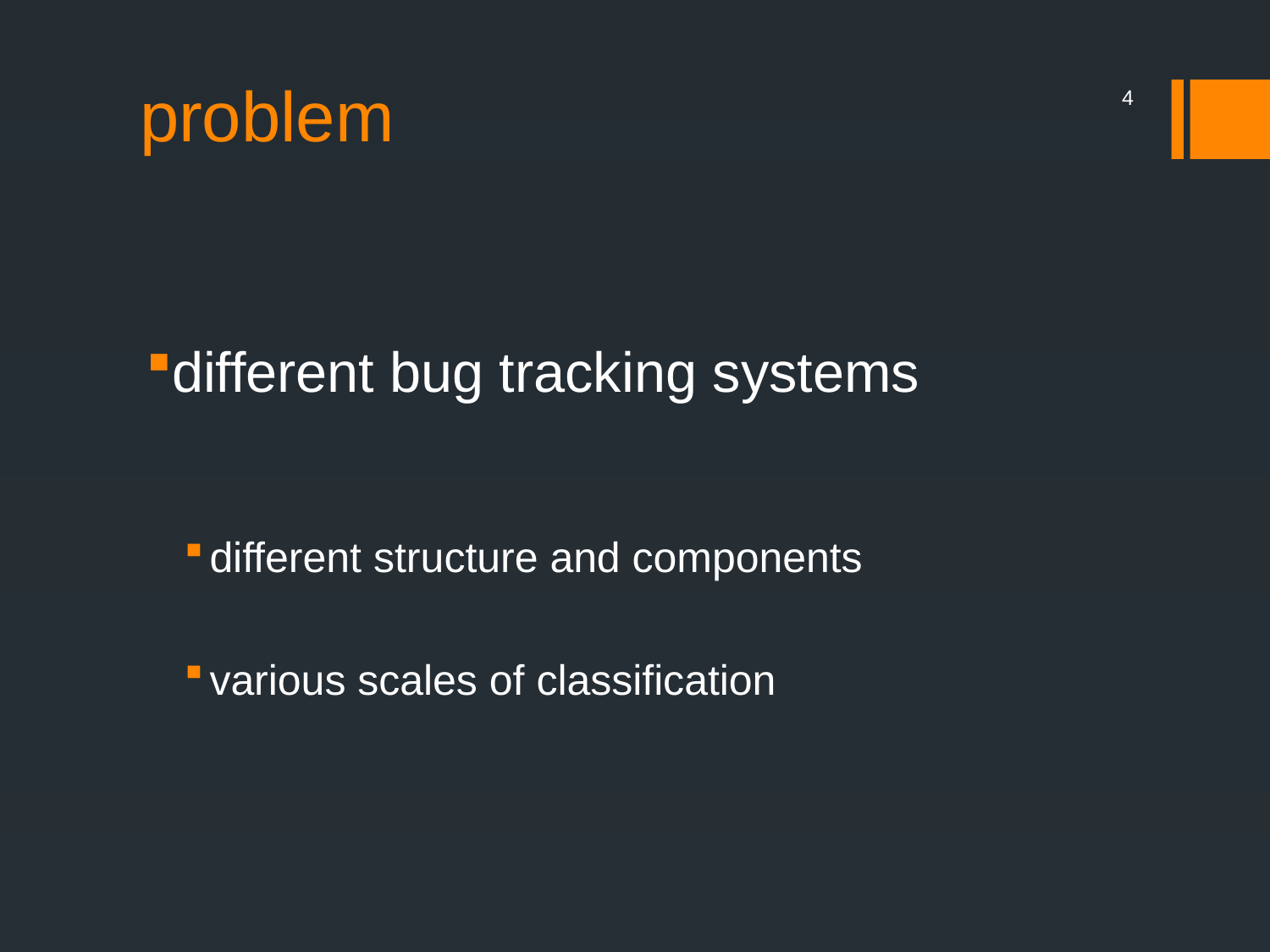

# problem
4
different bug tracking systems

different structure and components

various scales of classification